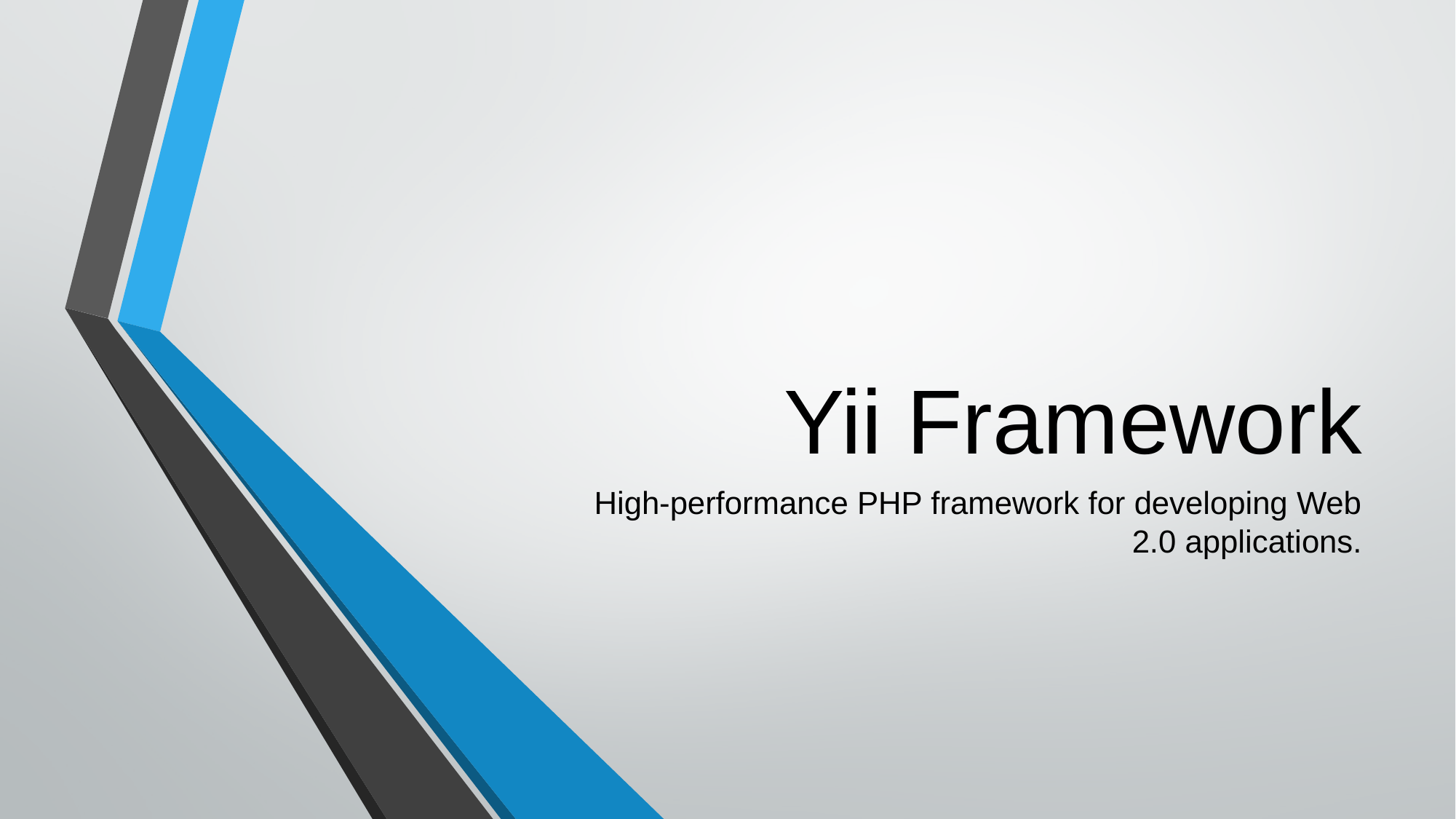

# Yii Framework
High-performance PHP framework for developing Web 2.0 applications.